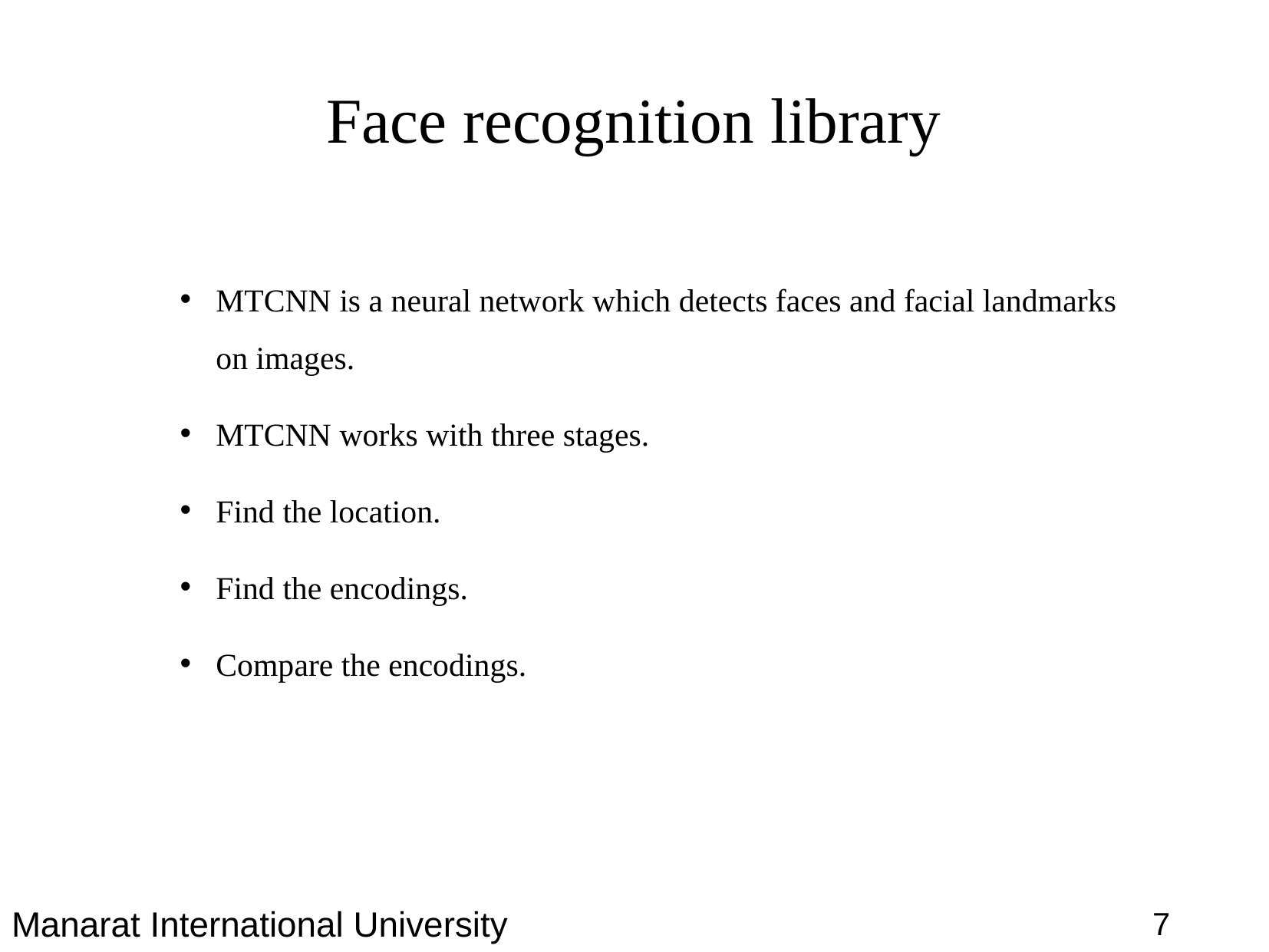

Face recognition library
MTCNN is a neural network which detects faces and facial landmarks on images.
MTCNN works with three stages.
Find the location.
Find the encodings.
Compare the encodings.
Manarat International University
7